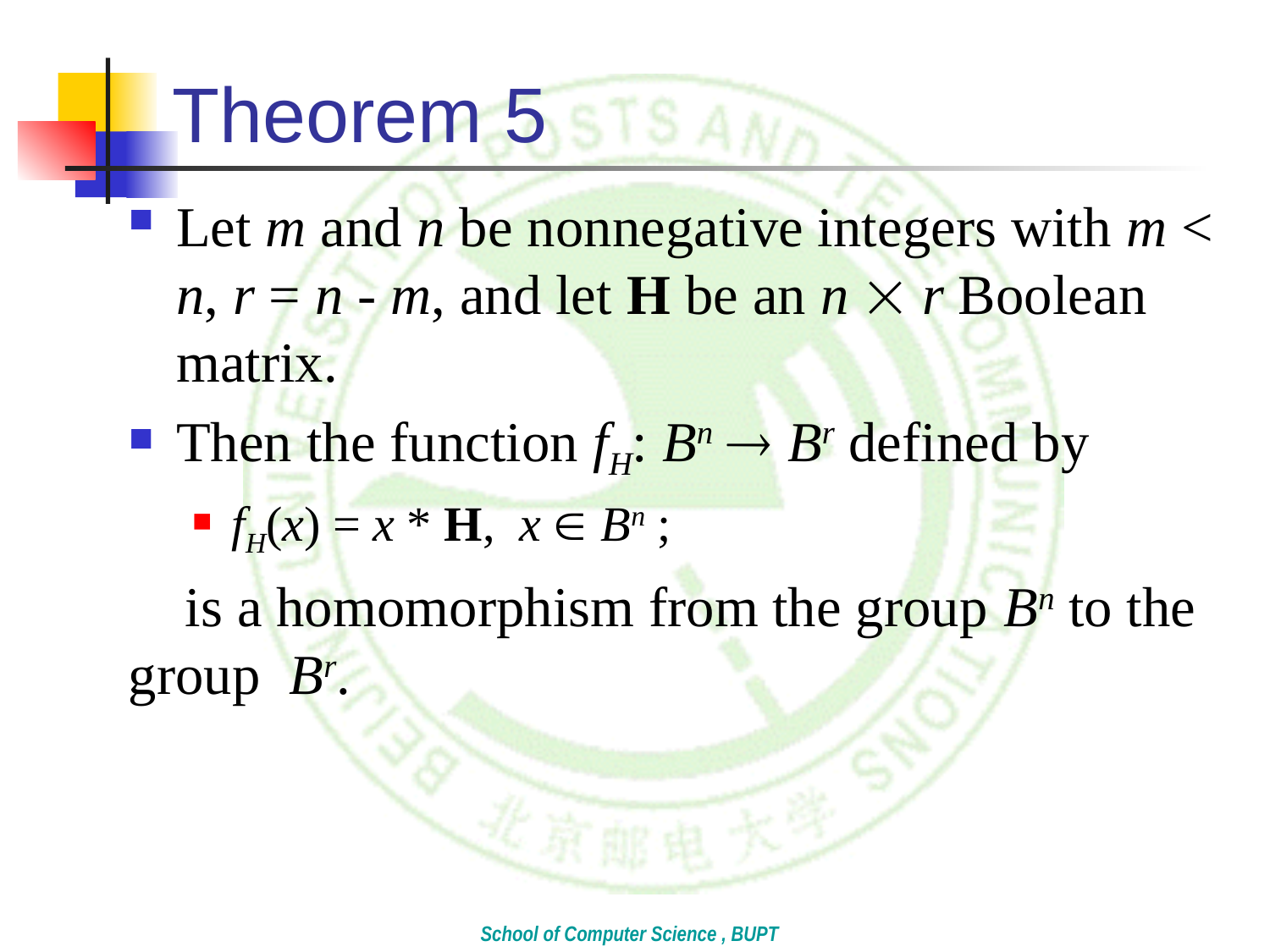

# Theorem 5
Let m and n be nonnegative integers with m < n, r = n - m, and let H be an n × r Boolean matrix.
Then the function fH: Bn → Br defined by
fH(x) = x * H,  x ∈ Bn ;
    is a homomorphism from the group Bn to the group  Br.

School of Computer Science , BUPT
42